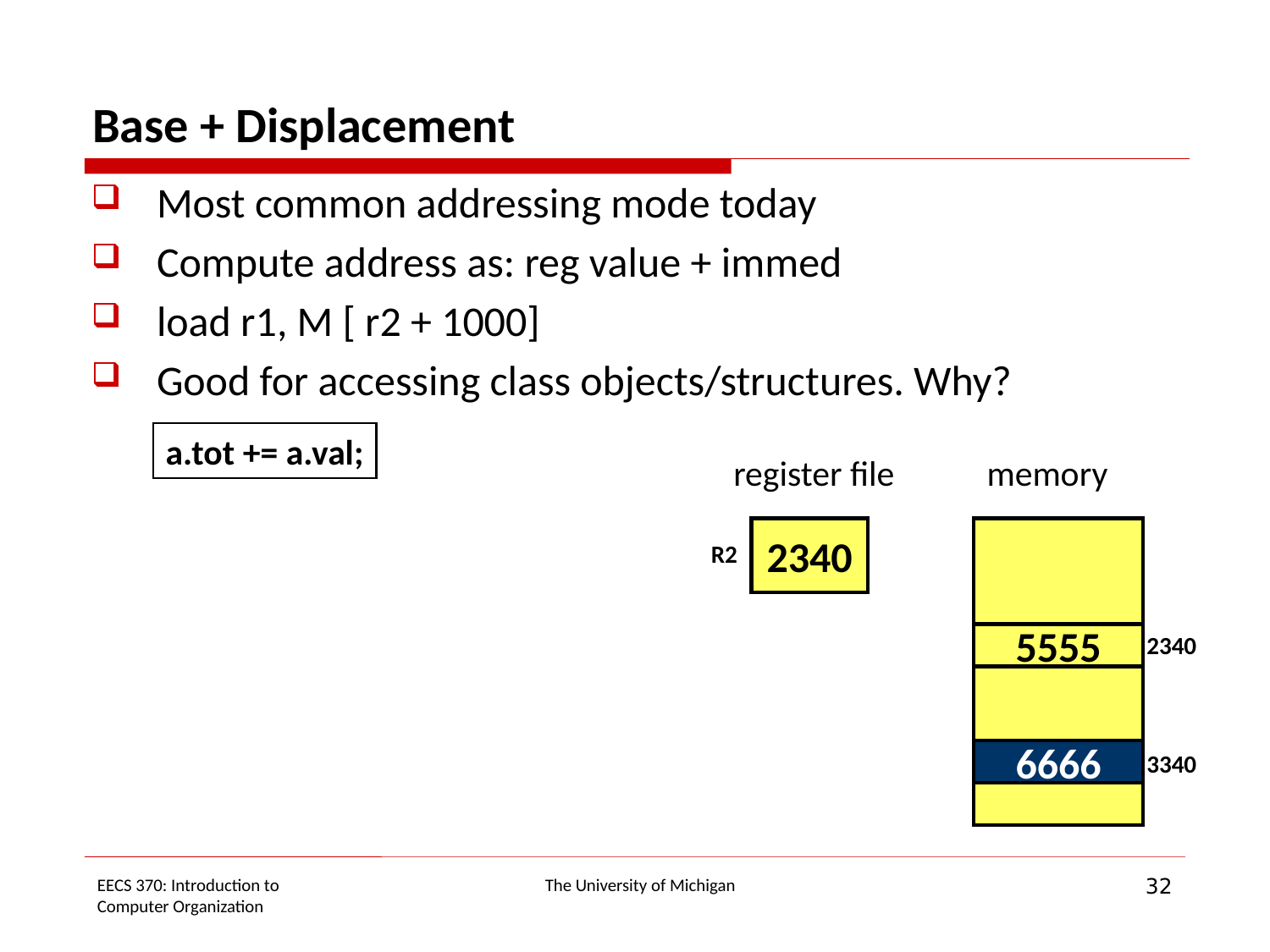

# Base + Displacement
Most common addressing mode today
Compute address as: reg value + immed
load r1, M [ r2 + 1000]
Good for accessing class objects/structures. Why?
a.tot += a.val;
register file
memory
2340

R2
5555
2340
6666
3340
32
EECS 370: Introduction to
Computer Organization